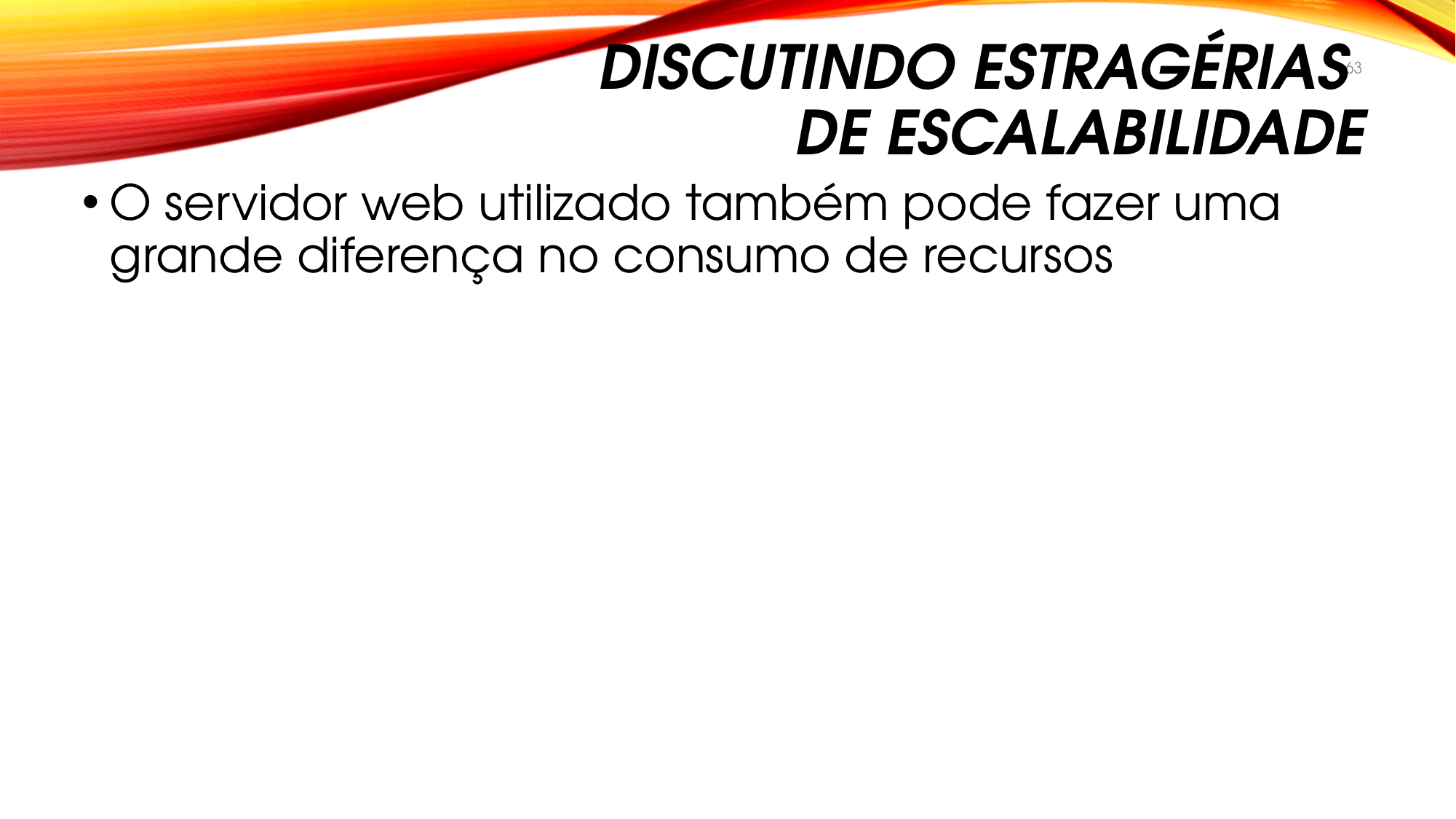

Discutindo estragérias
de escalabilidade
63
O servidor web utilizado também pode fazer uma grande diferença no consumo de recursos